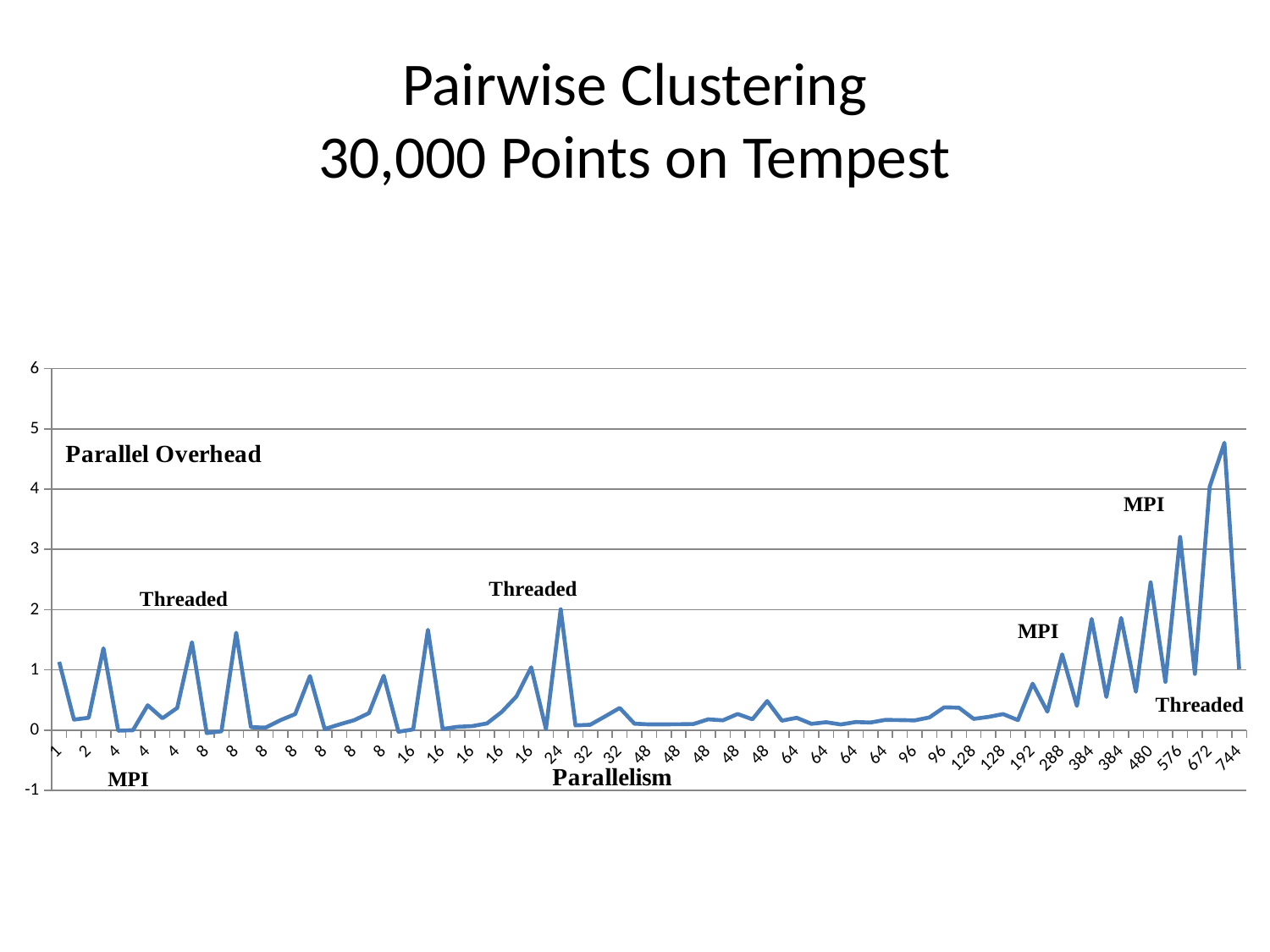

# Pairwise Clustering 30,000 Points on Tempest

### Chart

| Category |  |
|---|---|
| 1 | 1.133612275270187 |
| 2 | 0.1759482710381095 |
| 2 | 0.2074738940709464 |
| 2 | 1.3594755602010618 |
| 4 | -0.007428976605439952 |
| 4 | 0.0 |
| 4 | 0.41362681828732817 |
| 4 | 0.19797855429577282 |
| 4 | 0.3698296340074998 |
| 4 | 1.4587532624855268 |
| 8 | -0.046891191530870846 |
| 8 | -0.017272779713661146 |
| 8 | 1.6174134690048332 |
| 8 | 0.04991844649730992 |
| 8 | 0.044001845230035475 |
| 8 | 0.16661681114405646 |
| 8 | 0.26765438171322464 |
| 8 | 0.898225045526267 |
| 8 | 0.019273362090643564 |
| 8 | 0.0960149145156255 |
| 8 | 0.16665074859276174 |
| 8 | 0.28342994136161526 |
| 8 | 0.9035207555564153 |
| 16 | -0.024660521887150177 |
| 16 | 0.013559262902793412 |
| 16 | 1.6656527458073 |
| 16 | 0.02046039560184476 |
| 16 | 0.05656500515365637 |
| 16 | 0.06793879998563046 |
| 16 | 0.1125873565473543 |
| 16 | 0.3027101254839324 |
| 16 | 0.5607207450556677 |
| 16 | 1.0436449407122268 |
| 24 | 0.018899100251741574 |
| 24 | 2.005819365727218 |
| 32 | 0.08021396654682911 |
| 32 | 0.09009814053868825 |
| 32 | 0.22820784018967677 |
| 32 | 0.3696919412289743 |
| 48 | 0.10823334595265277 |
| 48 | 0.0958226023062958 |
| 48 | 0.09799356276545468 |
| 48 | 0.09877852818207189 |
| 48 | 0.10315050058168618 |
| 48 | 0.18106932842193113 |
| 48 | 0.16423220883223388 |
| 48 | 0.26967249412096317 |
| 48 | 0.1803579373215909 |
| 48 | 0.4830100323588824 |
| 64 | 0.1580687191022414 |
| 64 | 0.20626715006949836 |
| 64 | 0.106337339276388 |
| 64 | 0.13289732203305515 |
| 64 | 0.09541518021217033 |
| 64 | 0.13624788948792266 |
| 64 | 0.1274334791463445 |
| 64 | 0.17116356572224412 |
| 80 | 0.16816843475305276 |
| 96 | 0.16355294172914148 |
| 96 | 0.21251094979261032 |
| 96 | 0.38001790653782064 |
| 128 | 0.3742715106430603 |
| 128 | 0.18862658512928365 |
| 128 | 0.22024627016212595 |
| 128 | 0.26800947277957543 |
| 128 | 0.1673736248856661 |
| 192 | 0.7723659013095538 |
| 192 | 0.30841248041472435 |
| 288 | 1.2577221944351566 |
| 288 | 0.40262594679437047 |
| 384 | 1.846248331624659 |
| 384 | 0.5514937313300854 |
| 384 | 1.8628326042682777 |
| 480 | 0.63743267777351 |
| 480 | 2.4513141823648237 |
| 576 | 0.8021189403087772 |
| 576 | 3.206034337444284 |
| 672 | 0.9342055631854846 |
| 672 | 4.036172311739559 |
| 744 | 4.7685222477679 |
| 744 | 1.0130422565277346 |